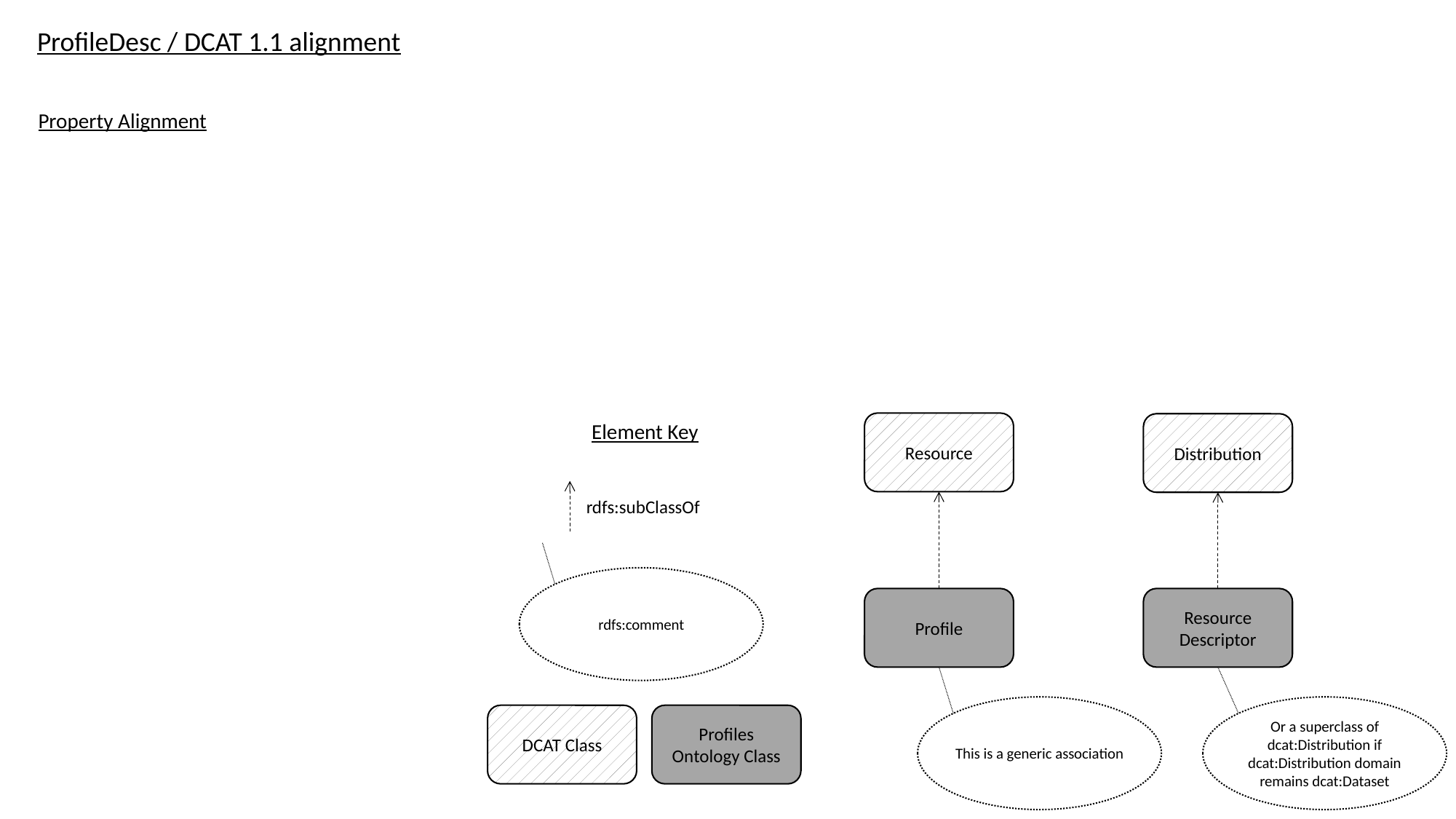

ProfileDesc / DCAT 1.1 alignment
Property Alignment
Element Key
Resource
Distribution
rdfs:subClassOf
rdfs:comment
Resource Descriptor
Profile
This is a generic association
Or a superclass of dcat:Distribution if dcat:Distribution domain remains dcat:Dataset
DCAT Class
Profiles Ontology Class